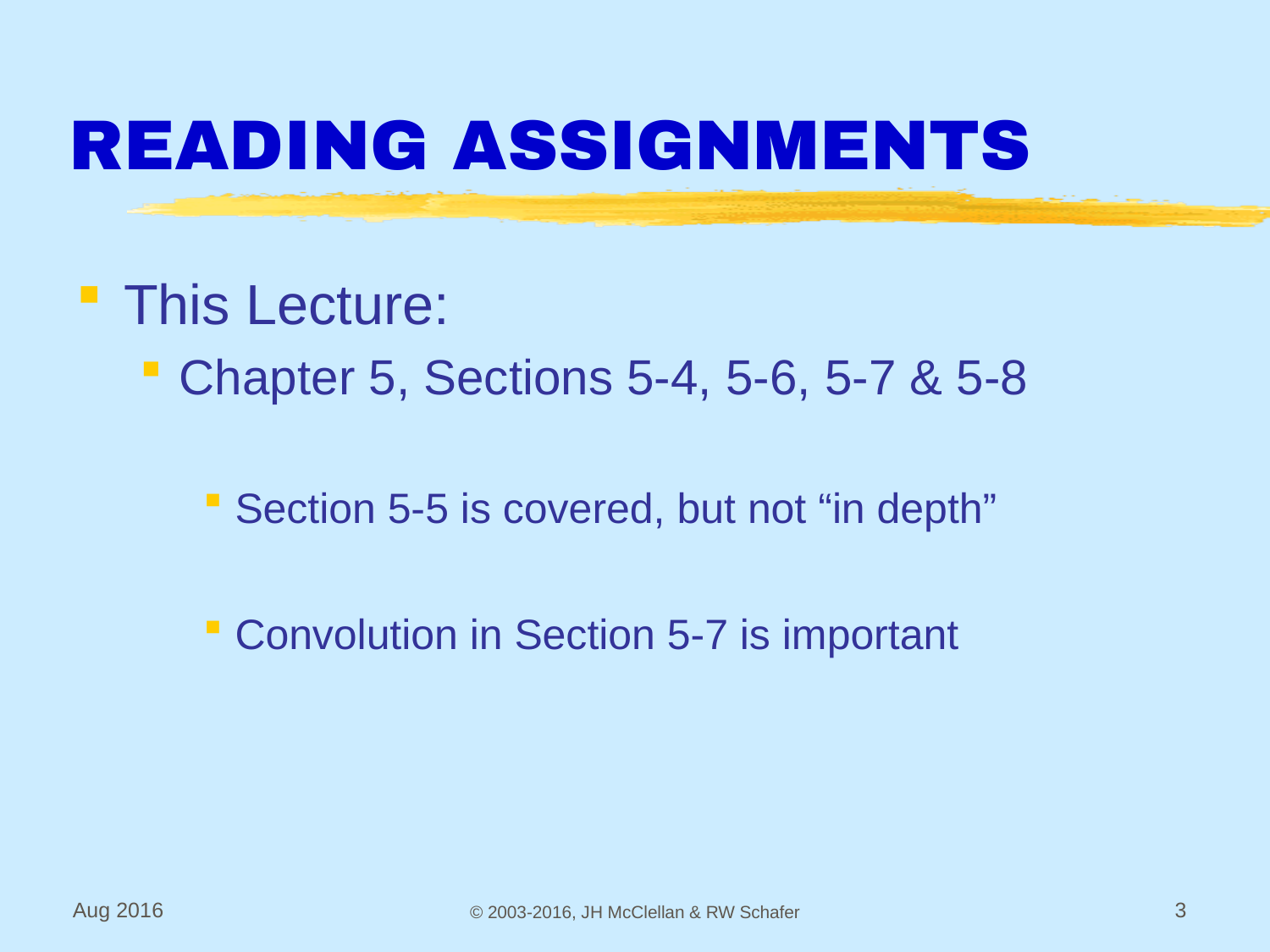

# READING ASSIGNMENTS
This Lecture:
Chapter 5, Sections 5-4, 5-6, 5-7 & 5-8

Section 5-5 is covered, but not “in depth”

Convolution in Section 5-7 is important
Aug 2016
© 2003-2016, JH McClellan & RW Schafer
3